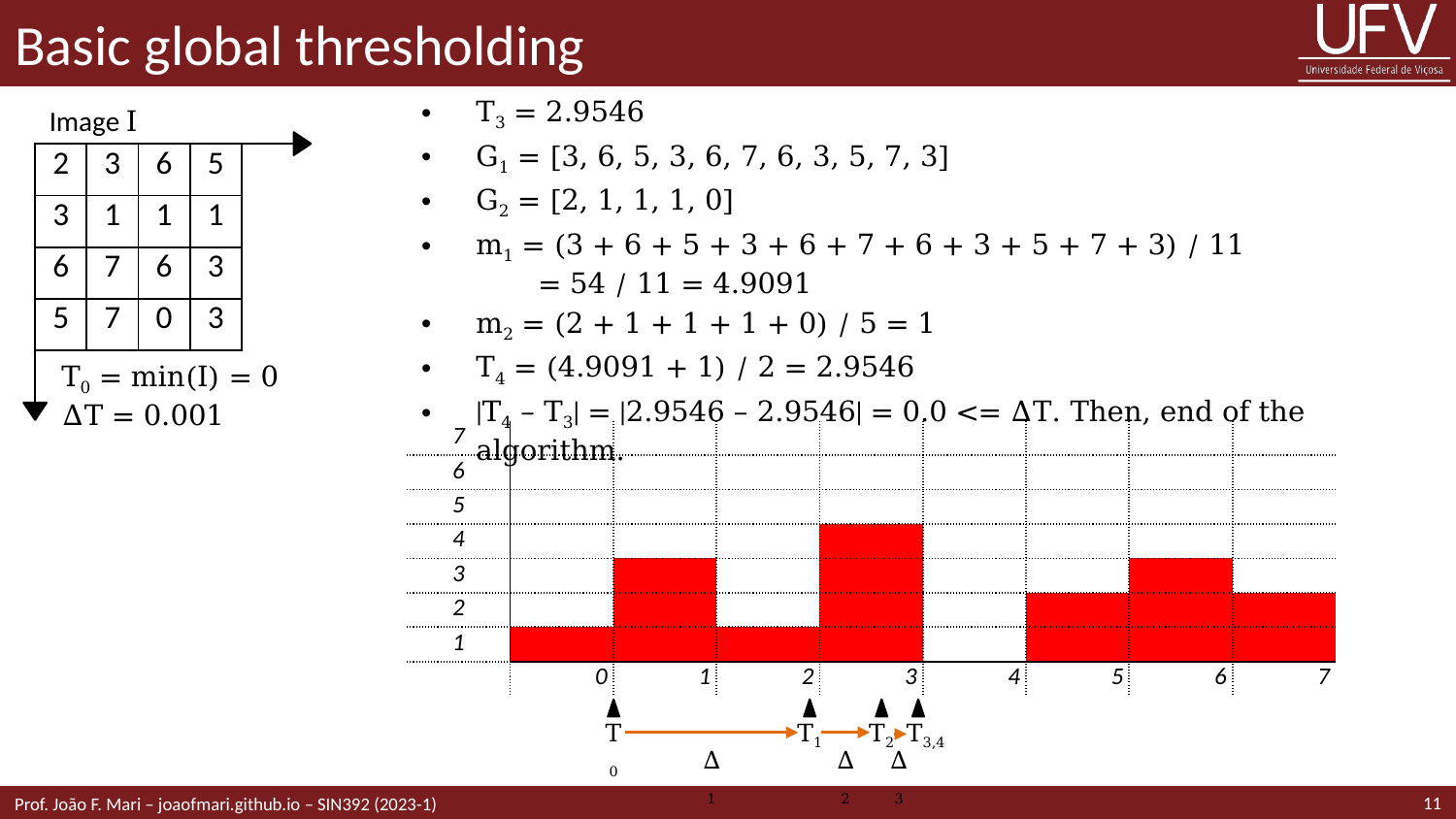

# Basic global thresholding
T3 = 2.9546
G1 = [3, 6, 5, 3, 6, 7, 6, 3, 5, 7, 3]
G2 = [2, 1, 1, 1, 0]
m1 = (3 + 6 + 5 + 3 + 6 + 7 + 6 + 3 + 5 + 7 + 3) / 11
       = 54 / 11 = 4.9091
m2 = (2 + 1 + 1 + 1 + 0) / 5 = 1
T4 = (4.9091 + 1) / 2 = 2.9546
|T4 – T3| = |2.9546 – 2.9546| = 0.0 <= ∆T. Then, end of the algorithm.
Image I

| 2 | 3 | 6 | 5 |  |
| --- | --- | --- | --- | --- |
| 3 | 1 | 1 | 1 |  |
| 6 | 7 | 6 | 3 |  |
| 5 | 7 | 0 | 3 |  |
|  |  |  |  |  |
T0 = min(I) = 0
∆T = 0.001

| 7 |  |  |  |  |  |  |  |  |
| --- | --- | --- | --- | --- | --- | --- | --- | --- |
| 6 |  |  |  |  |  |  |  |  |
| 5 |  |  |  |  |  |  |  |  |
| 4 |  |  |  |  |  |  |  |  |
| 3 |  |  |  |  |  |  |  |  |
| 2 |  |  |  |  |  |  |  |  |
| 1 |  |  |  |  |  |  |  |  |
|  | 0 | 1 | 2 | 3 | 4 | 5 | 6 | 7 |

T1
T2
T3,4
T0
∆3
∆1
∆2
11
Prof. João F. Mari – joaofmari.github.io – SIN392 (2023-1)